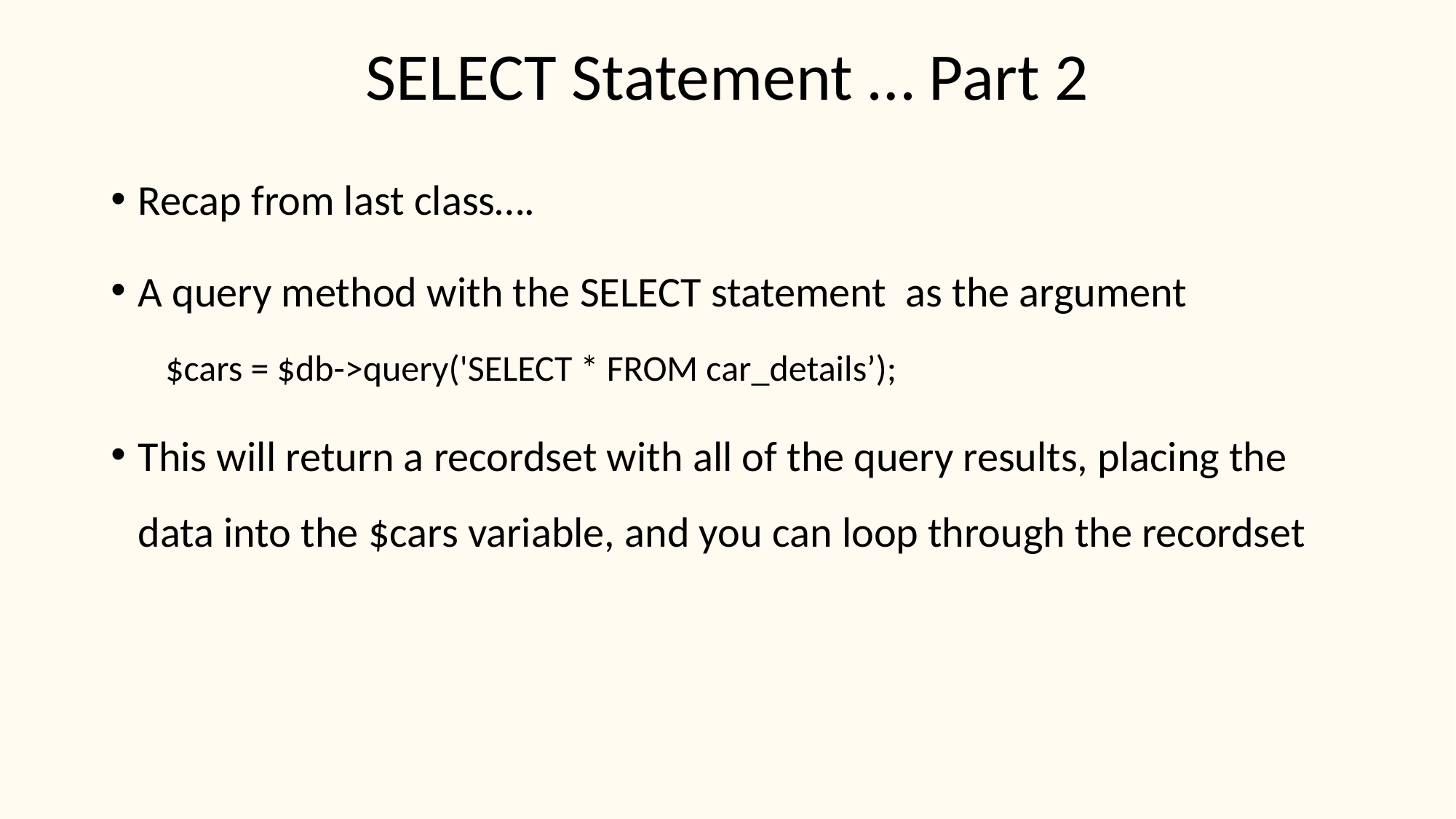

# SELECT Statement … Part 2
Recap from last class….
A query method with the SELECT statement  as the argument
$cars = $db->query('SELECT * FROM car_details’);
This will return a recordset with all of the query results, placing the data into the $cars variable, and you can loop through the recordset